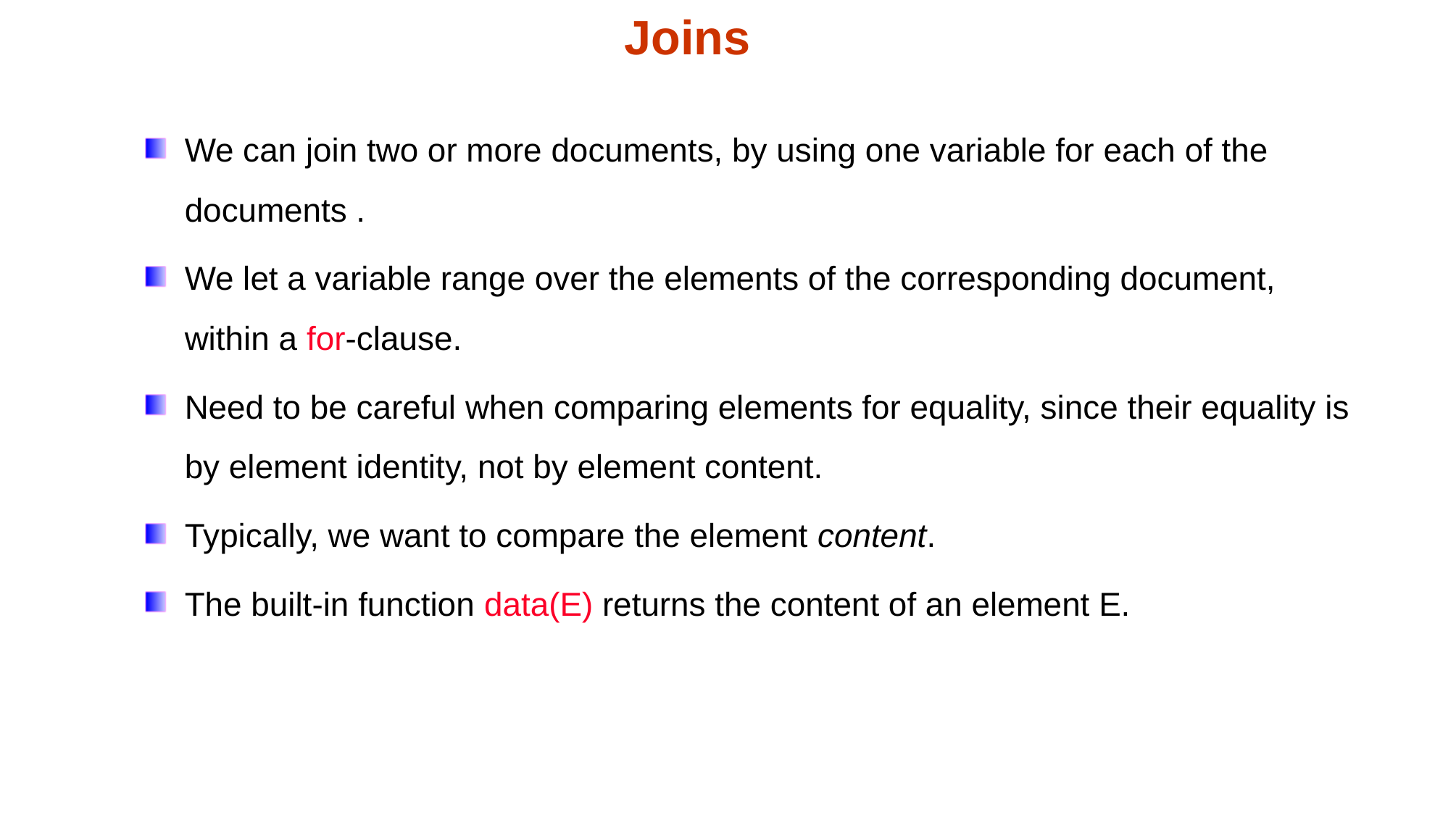

Joins
We can join two or more documents, by using one variable for each of the documents .
We let a variable range over the elements of the corresponding document, within a for-clause.
Need to be careful when comparing elements for equality, since their equality is by element identity, not by element content.
Typically, we want to compare the element content.
The built-in function data(E) returns the content of an element E.